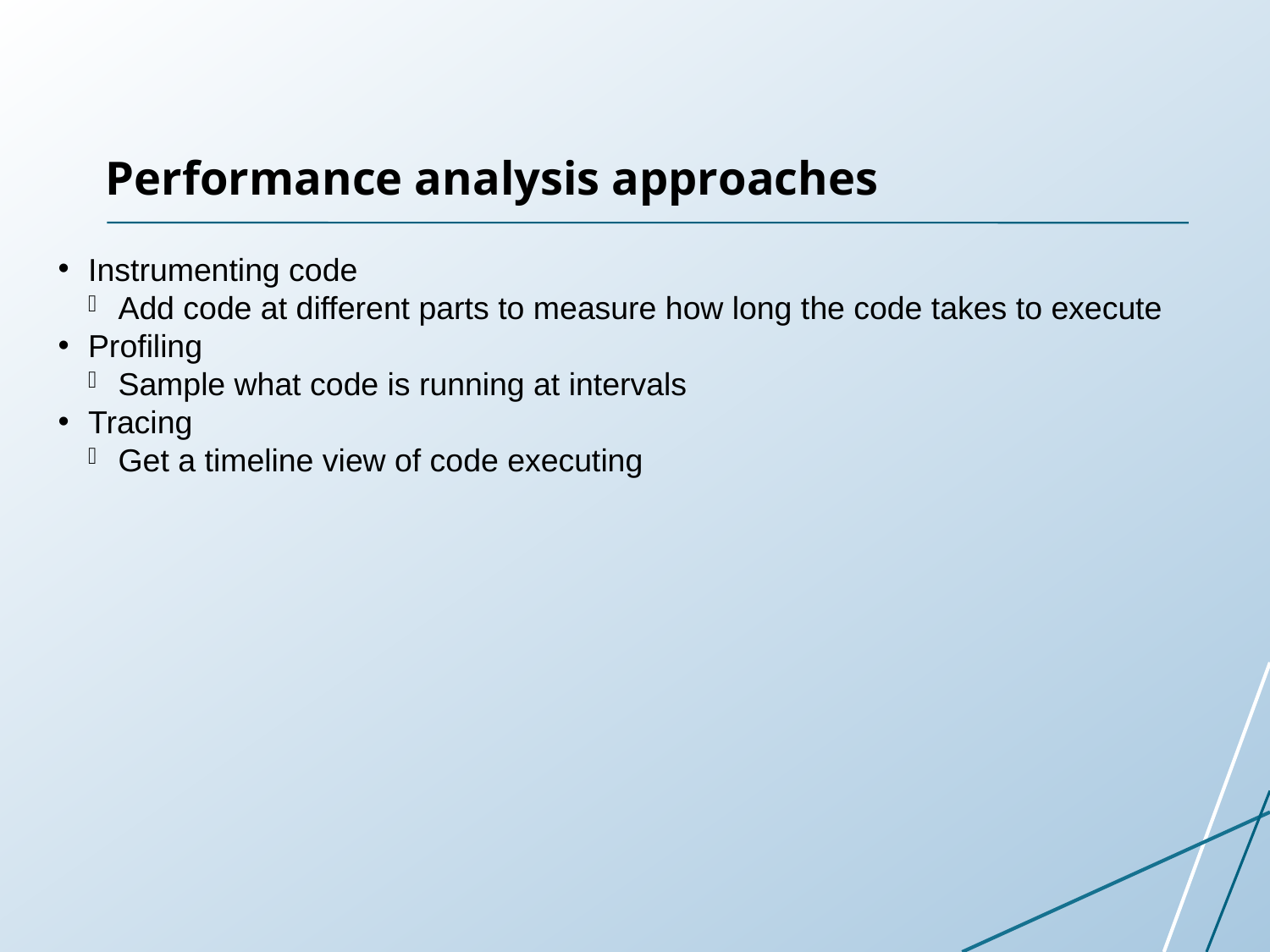

Performance analysis approaches
Instrumenting code
Add code at different parts to measure how long the code takes to execute
Profiling
Sample what code is running at intervals
Tracing
Get a timeline view of code executing